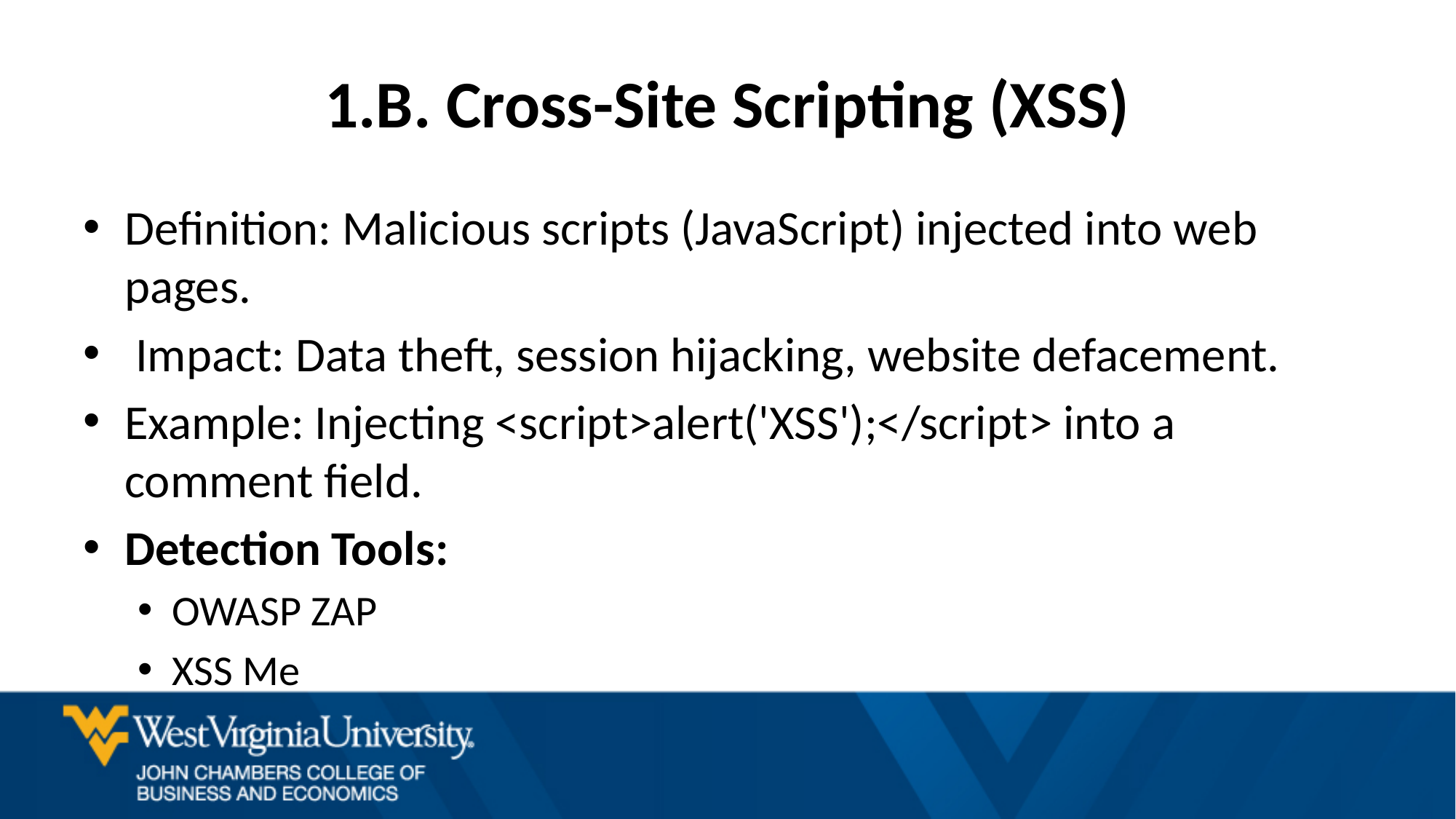

# 1.B. Cross-Site Scripting (XSS)
Definition: Malicious scripts (JavaScript) injected into web pages.
 Impact: Data theft, session hijacking, website defacement.
Example: Injecting <script>alert('XSS');</script> into a comment field.
Detection Tools:
OWASP ZAP
XSS Me